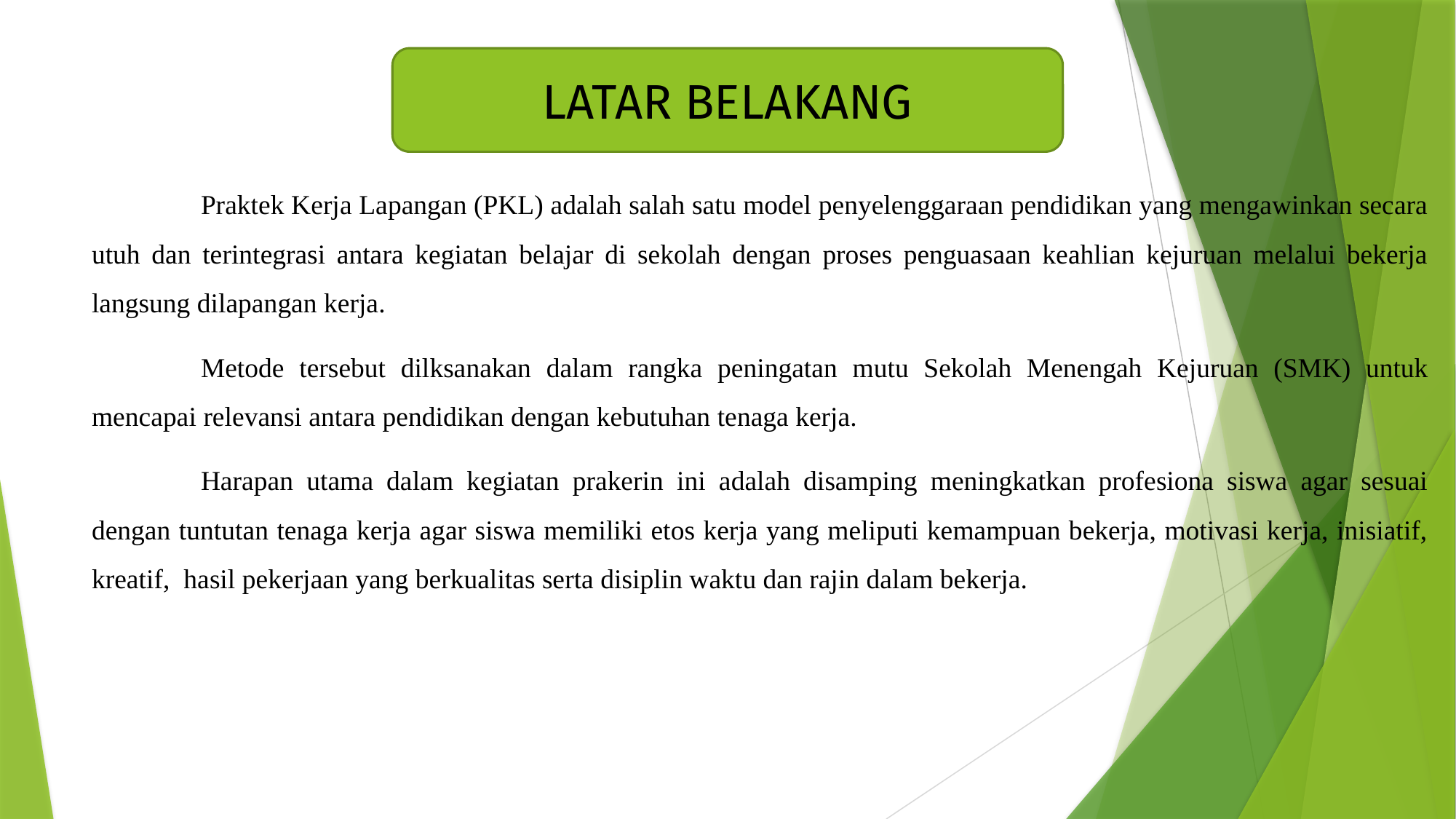

LATAR BELAKANG
	Praktek Kerja Lapangan (PKL) adalah salah satu model penyelenggaraan pendidikan yang mengawinkan secara utuh dan terintegrasi antara kegiatan belajar di sekolah dengan proses penguasaan keahlian kejuruan melalui bekerja langsung dilapangan kerja.
	Metode tersebut dilksanakan dalam rangka peningatan mutu Sekolah Menengah Kejuruan (SMK) untuk mencapai relevansi antara pendidikan dengan kebutuhan tenaga kerja.
	Harapan utama dalam kegiatan prakerin ini adalah disamping meningkatkan profesiona siswa agar sesuai dengan tuntutan tenaga kerja agar siswa memiliki etos kerja yang meliputi kemampuan bekerja, motivasi kerja, inisiatif, kreatif,  hasil pekerjaan yang berkualitas serta disiplin waktu dan rajin dalam bekerja.